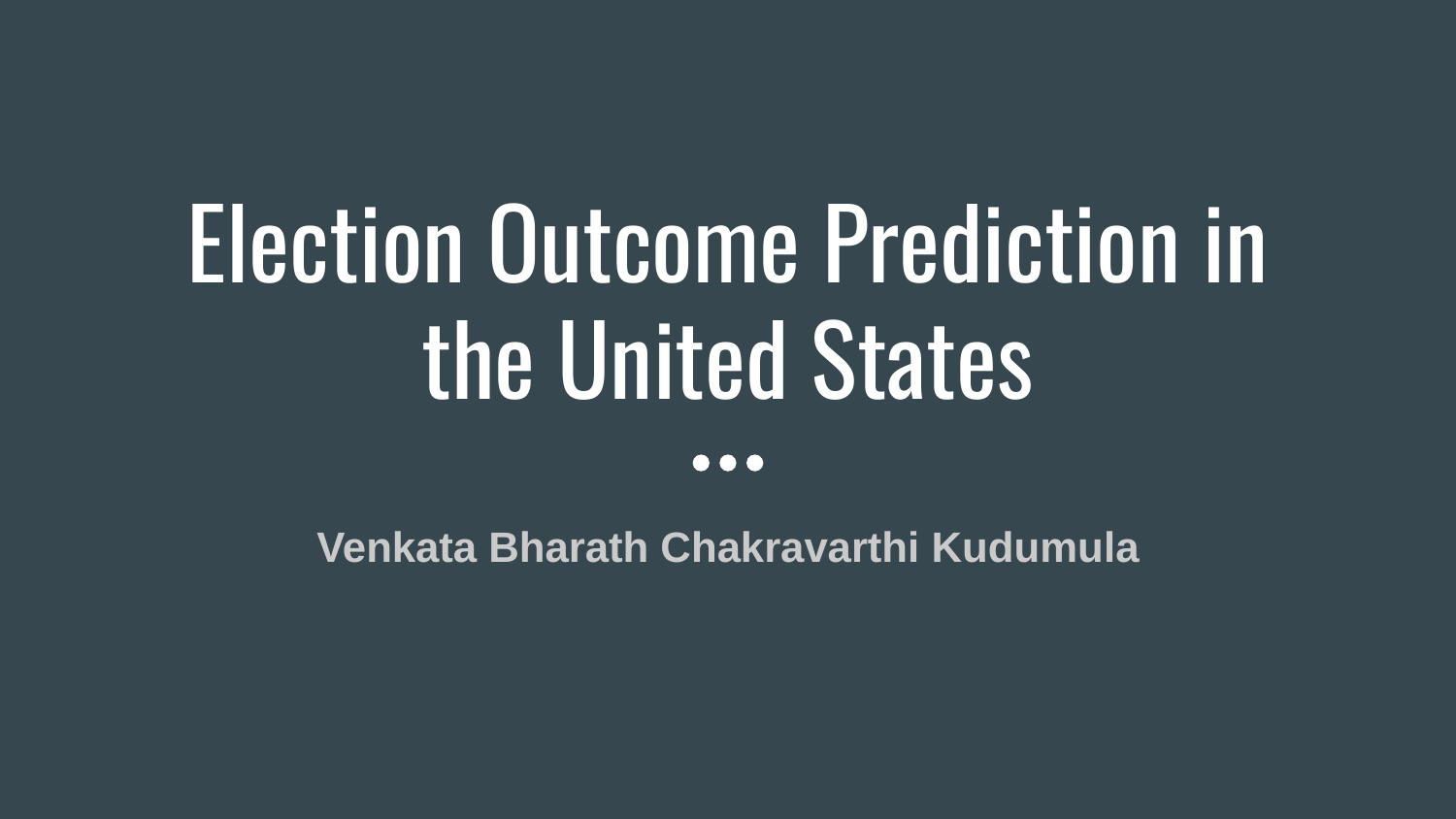

# Election Outcome Prediction in the United States
Venkata Bharath Chakravarthi Kudumula